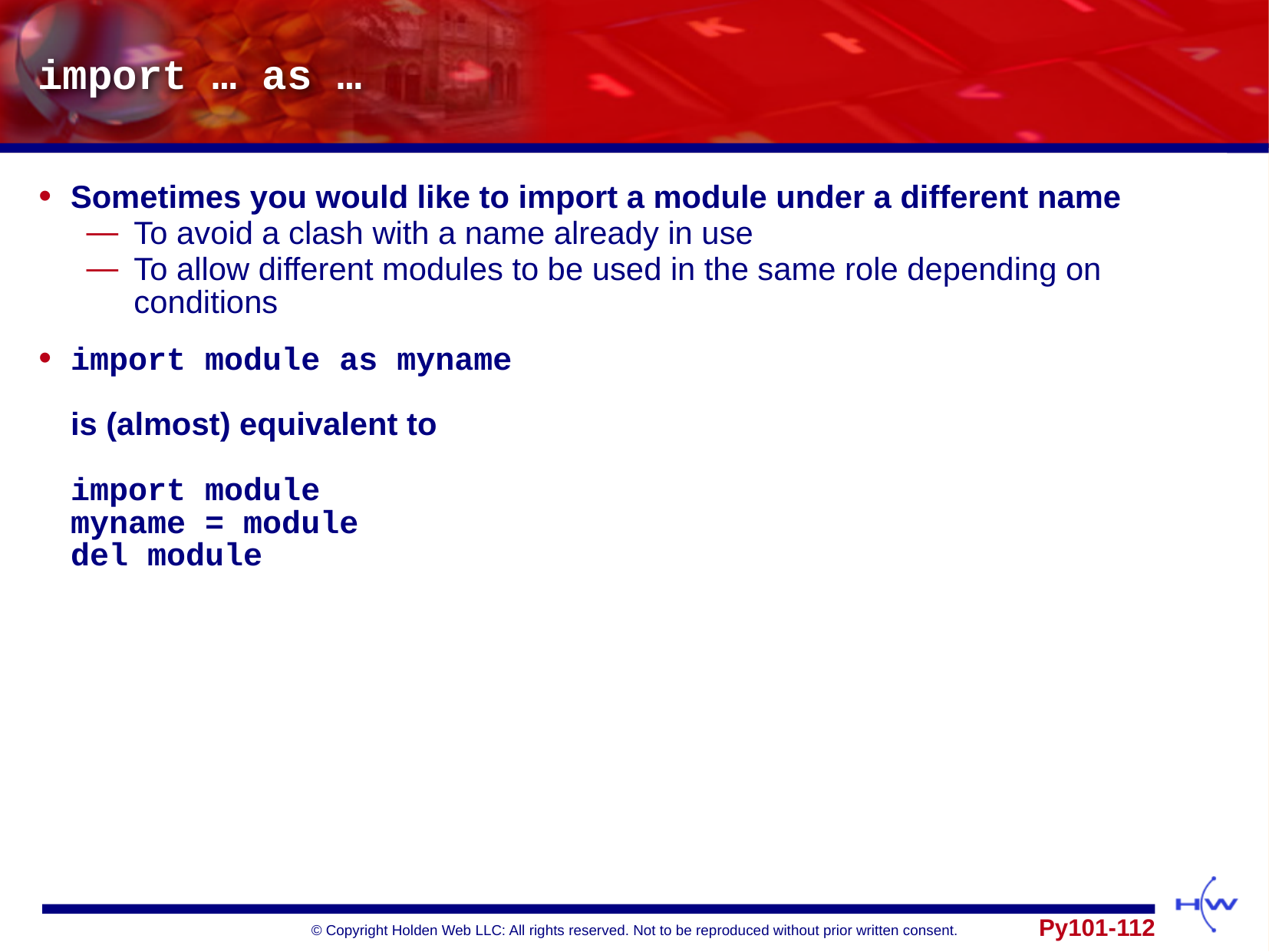

# import … as …
Sometimes you would like to import a module under a different name
To avoid a clash with a name already in use
To allow different modules to be used in the same role depending on conditions
import module as myname
is (almost) equivalent to
import module
myname = module
del module